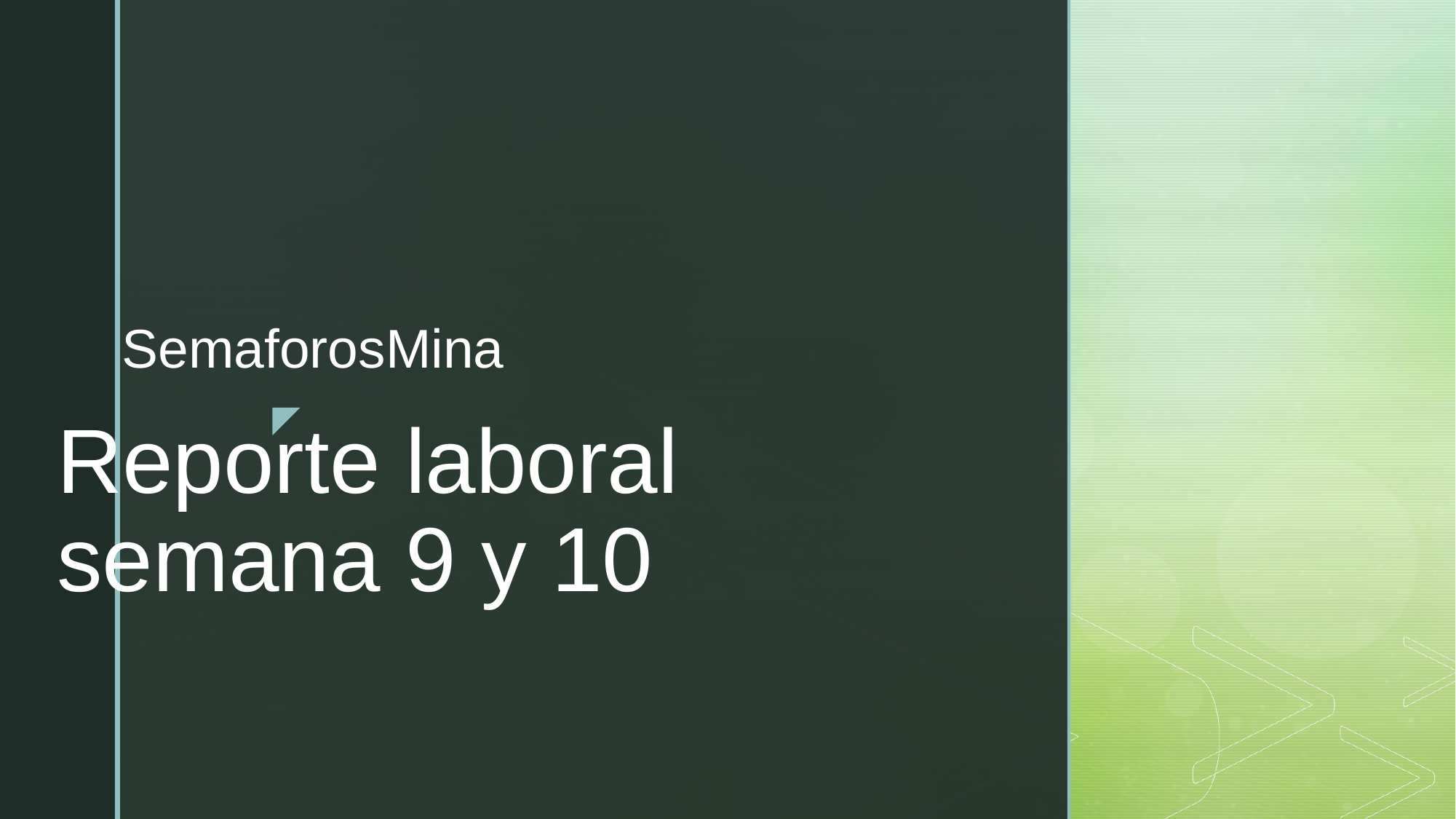

SemaforosMina
# Reporte laboral semana 9 y 10